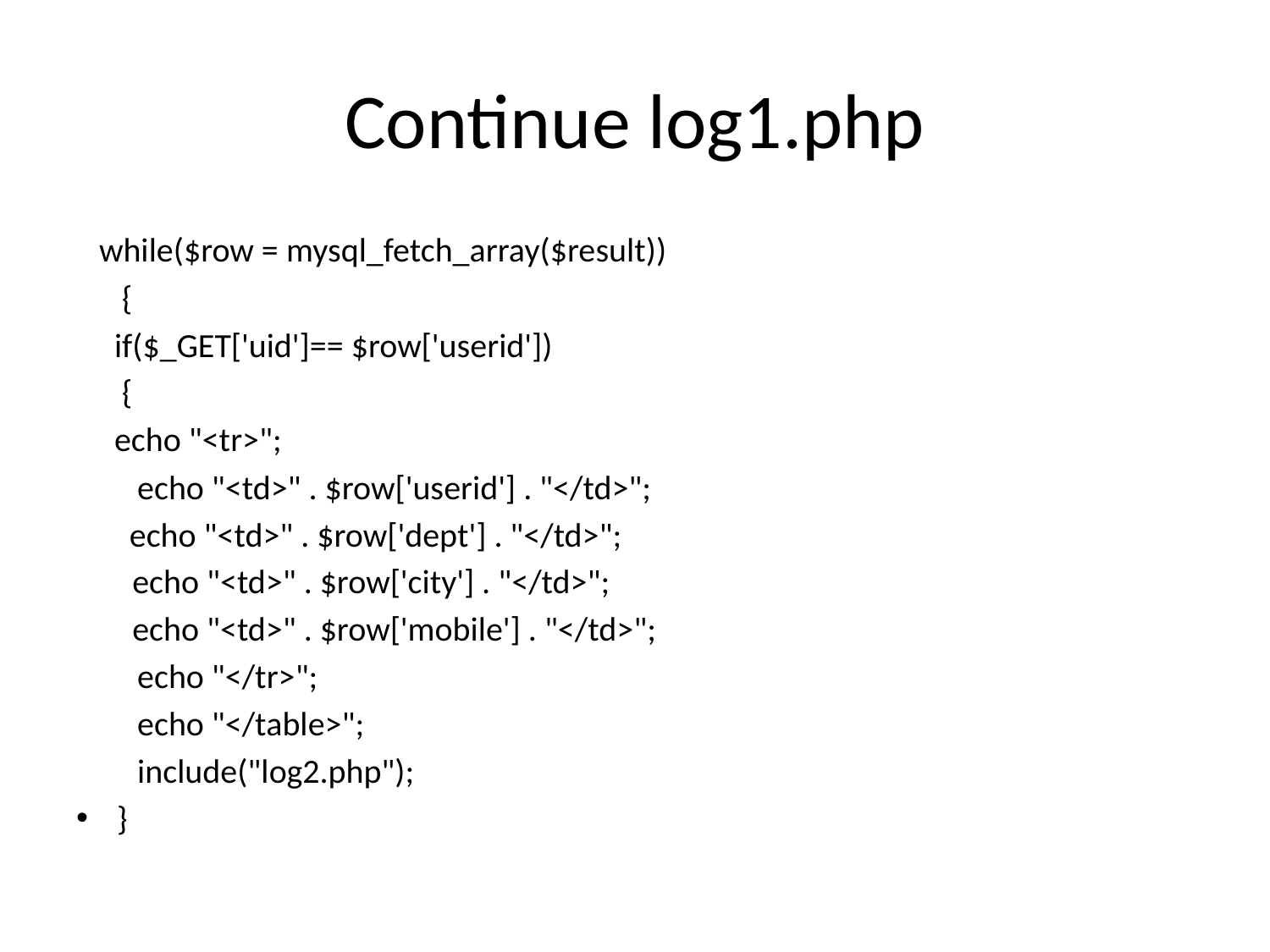

# Continue log1.php
   while($row = mysql_fetch_array($result))
      {
     if($_GET['uid']== $row['userid'])
      {
     echo "<tr>";
        echo "<td>" . $row['userid'] . "</td>";
       echo "<td>" . $row['dept'] . "</td>";
	  echo "<td>" . $row['city'] . "</td>";
	  echo "<td>" . $row['mobile'] . "</td>";
        echo "</tr>";
        echo "</table>";
        include("log2.php");
}